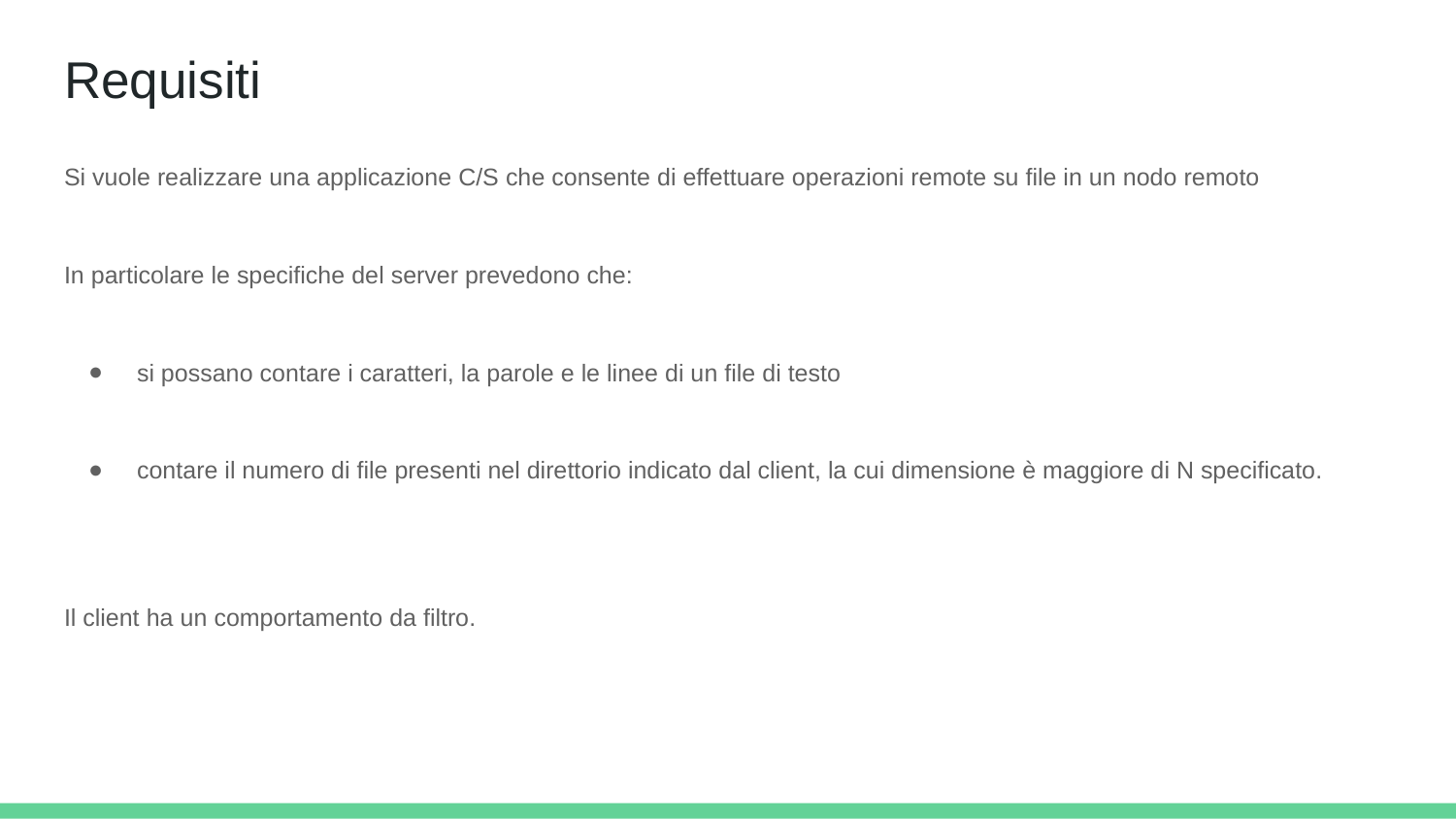

# Requisiti
Si vuole realizzare una applicazione C/S che consente di effettuare operazioni remote su file in un nodo remoto

In particolare le specifiche del server prevedono che:

si possano contare i caratteri, la parole e le linee di un file di testo

contare il numero di file presenti nel direttorio indicato dal client, la cui dimensione è maggiore di N specificato.

Il client ha un comportamento da filtro.